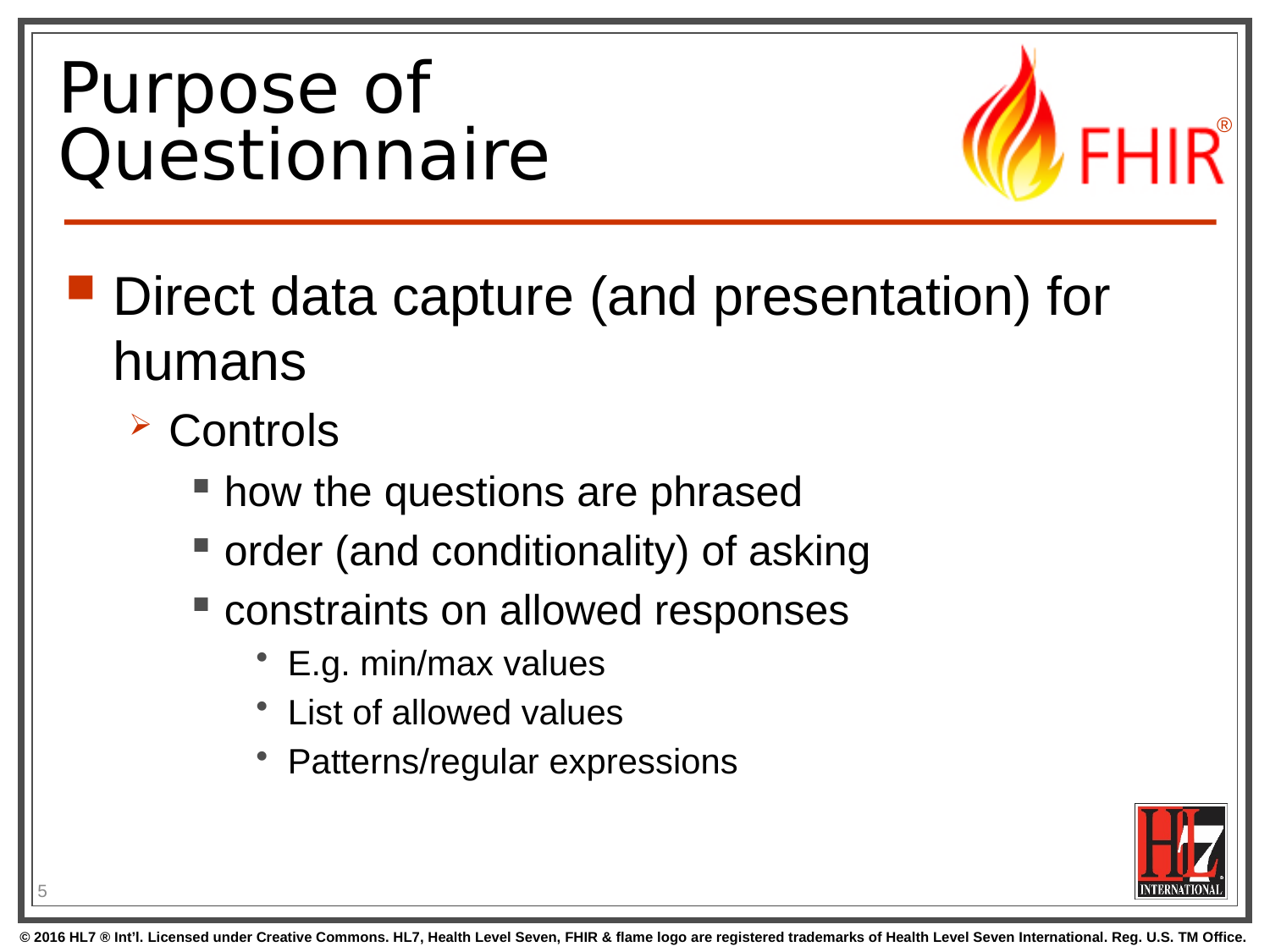

# Purpose of Questionnaire
Direct data capture (and presentation) for humans
Controls
how the questions are phrased
order (and conditionality) of asking
constraints on allowed responses
E.g. min/max values
List of allowed values
Patterns/regular expressions
5